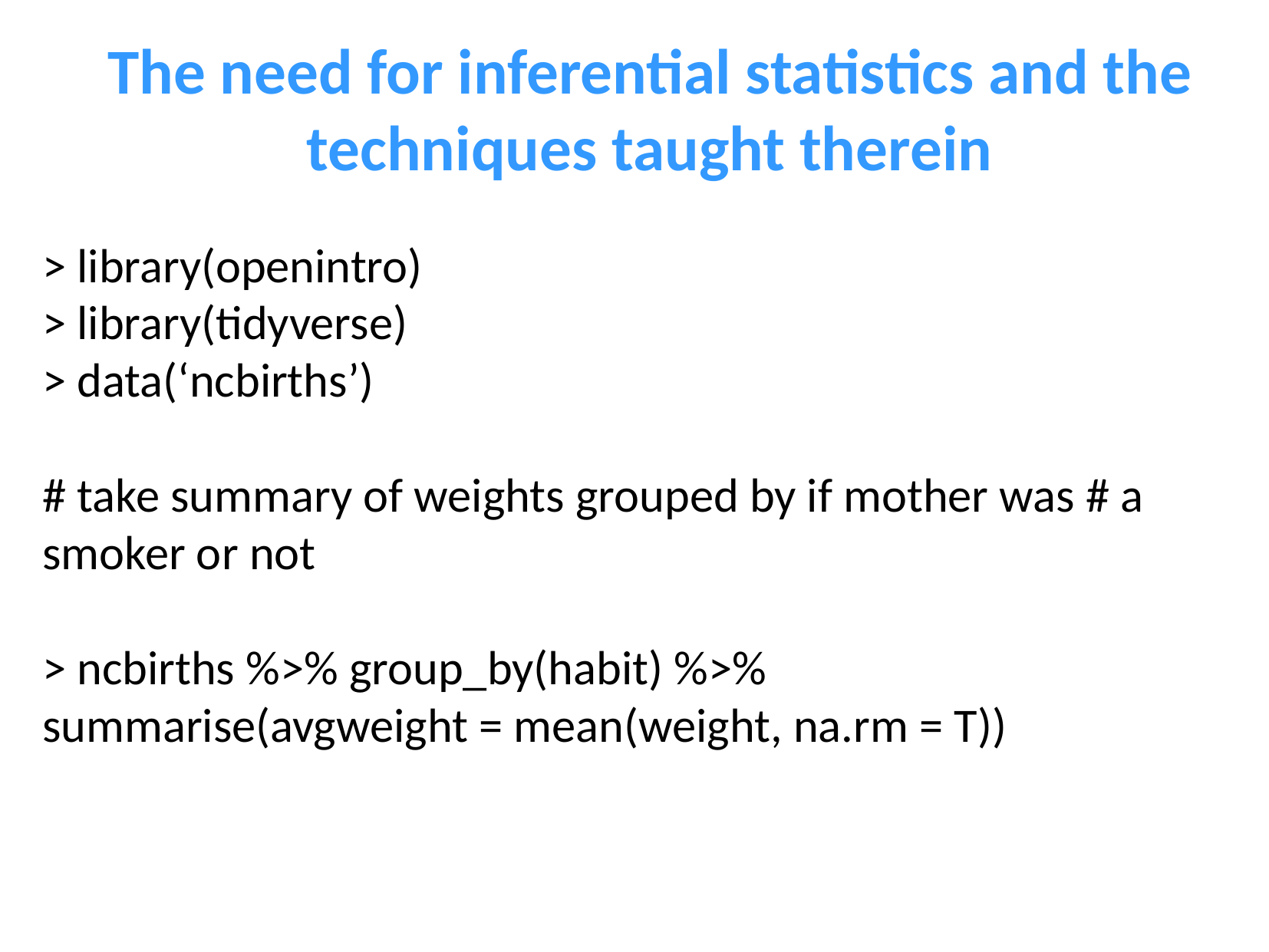

The need for inferential statistics and the techniques taught therein
> library(openintro)
> library(tidyverse)
> data(‘ncbirths’)

# take summary of weights grouped by if mother was # a smoker or not

> ncbirths %>% group_by(habit) %>% summarise(avgweight = mean(weight, na.rm = T))